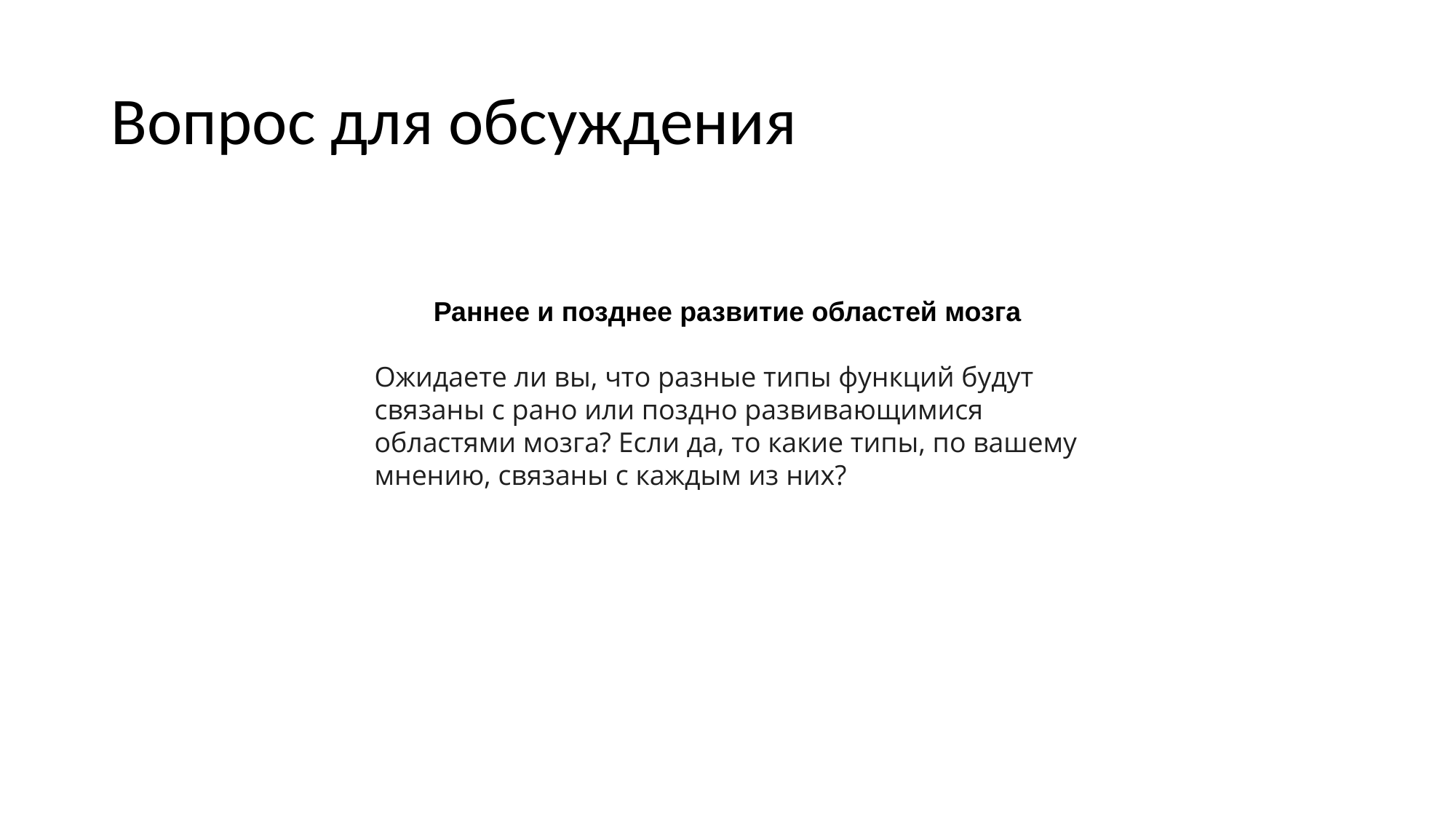

# Вопрос для обсуждения
Раннее и позднее развитие областей мозга

Ожидаете ли вы, что разные типы функций будут связаны с рано или поздно развивающимися областями мозга? Если да, то какие типы, по вашему мнению, связаны с каждым из них?